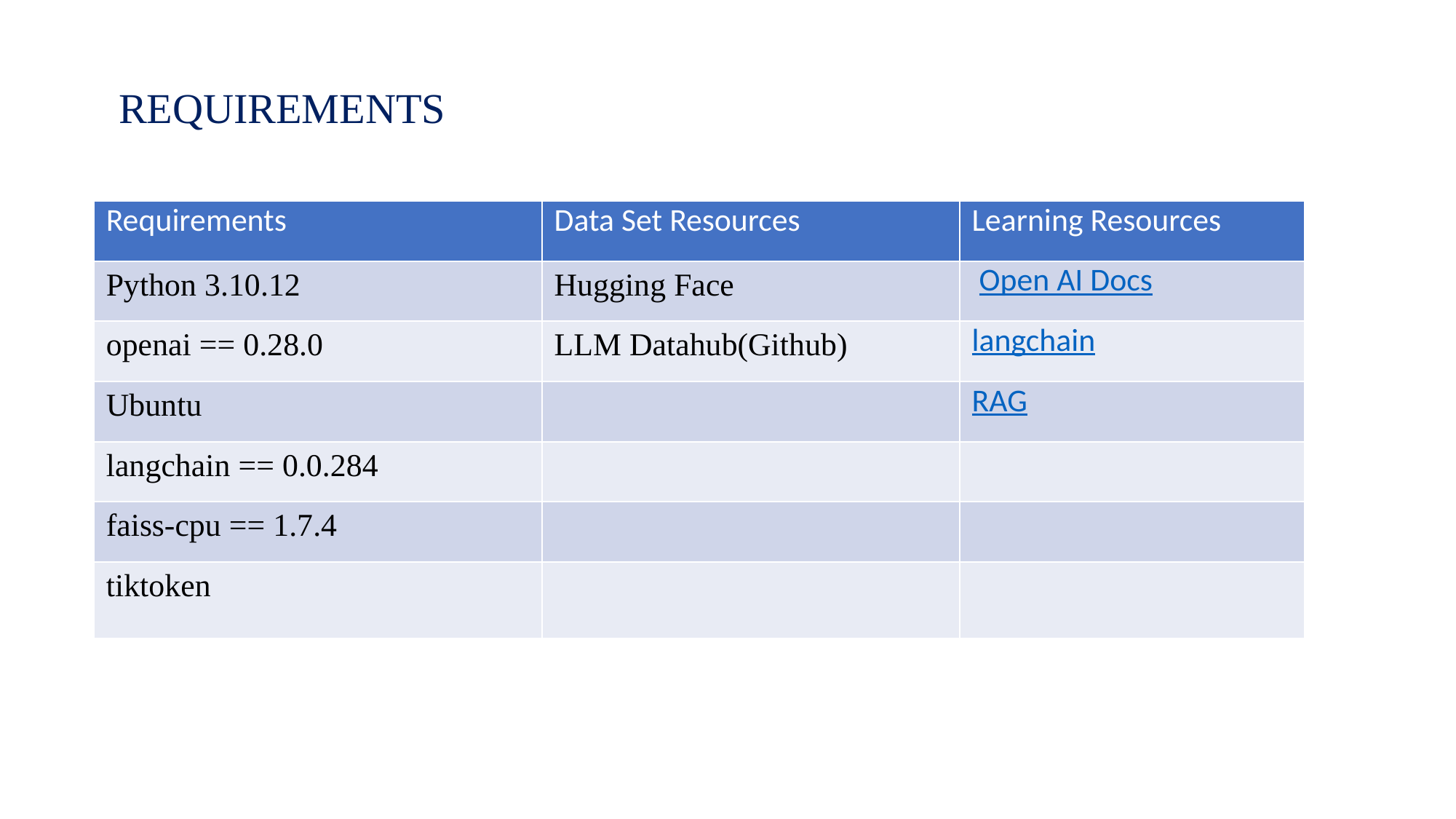

REQUIREMENTS

| Requirements | Data Set Resources | Learning Resources |
| --- | --- | --- |
| Python 3.10.12 | Hugging Face | Open AI Docs |
| openai == 0.28.0 | LLM Datahub(Github) | langchain |
| Ubuntu |  | RAG |
| langchain == 0.0.284 |  |  |
| faiss-cpu == 1.7.4 |  |  |
| tiktoken |  |  |